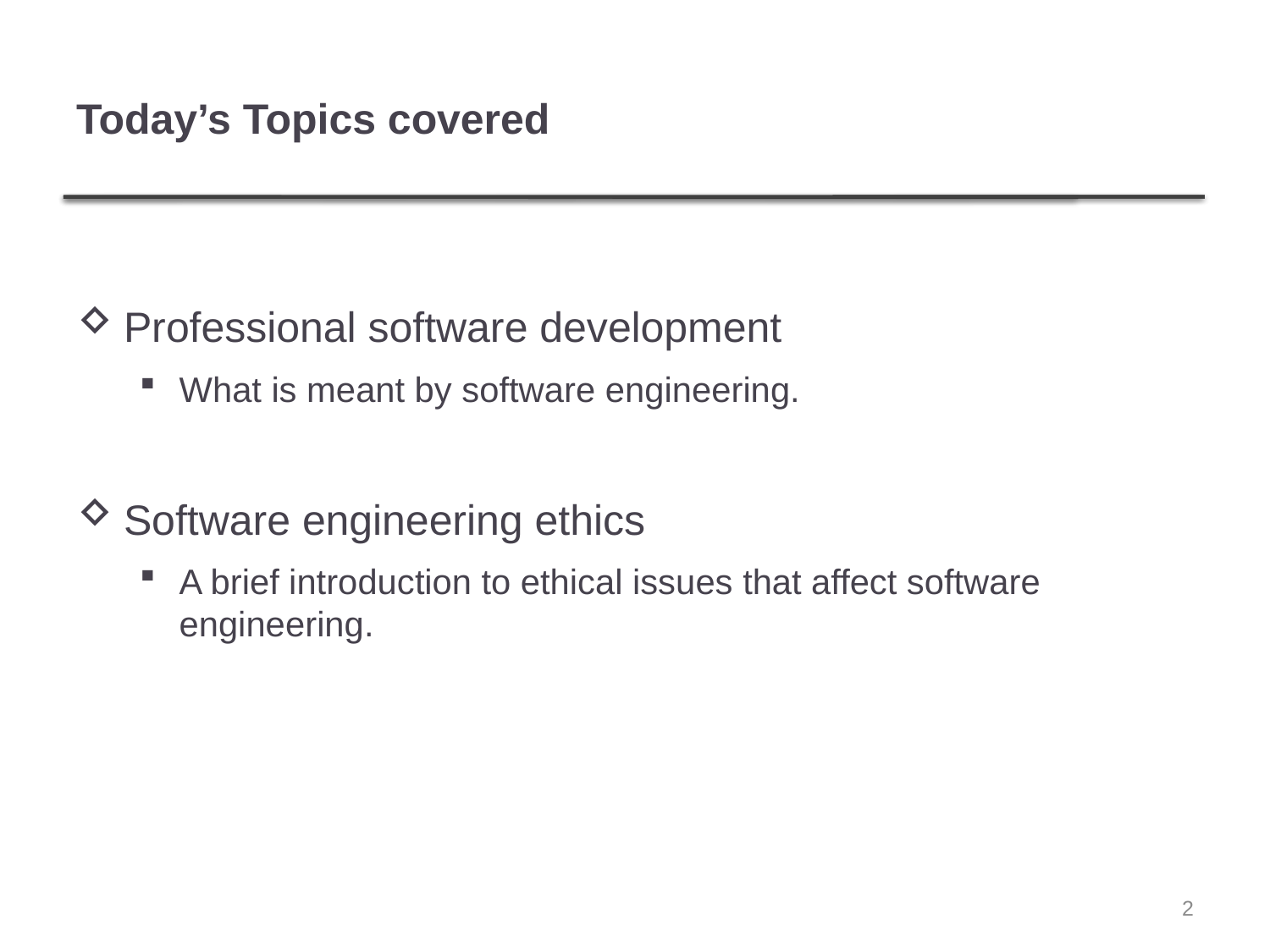

# Today’s Topics covered

Professional software development
What is meant by software engineering.

Software engineering ethics
A brief introduction to ethical issues that affect software engineering.
2